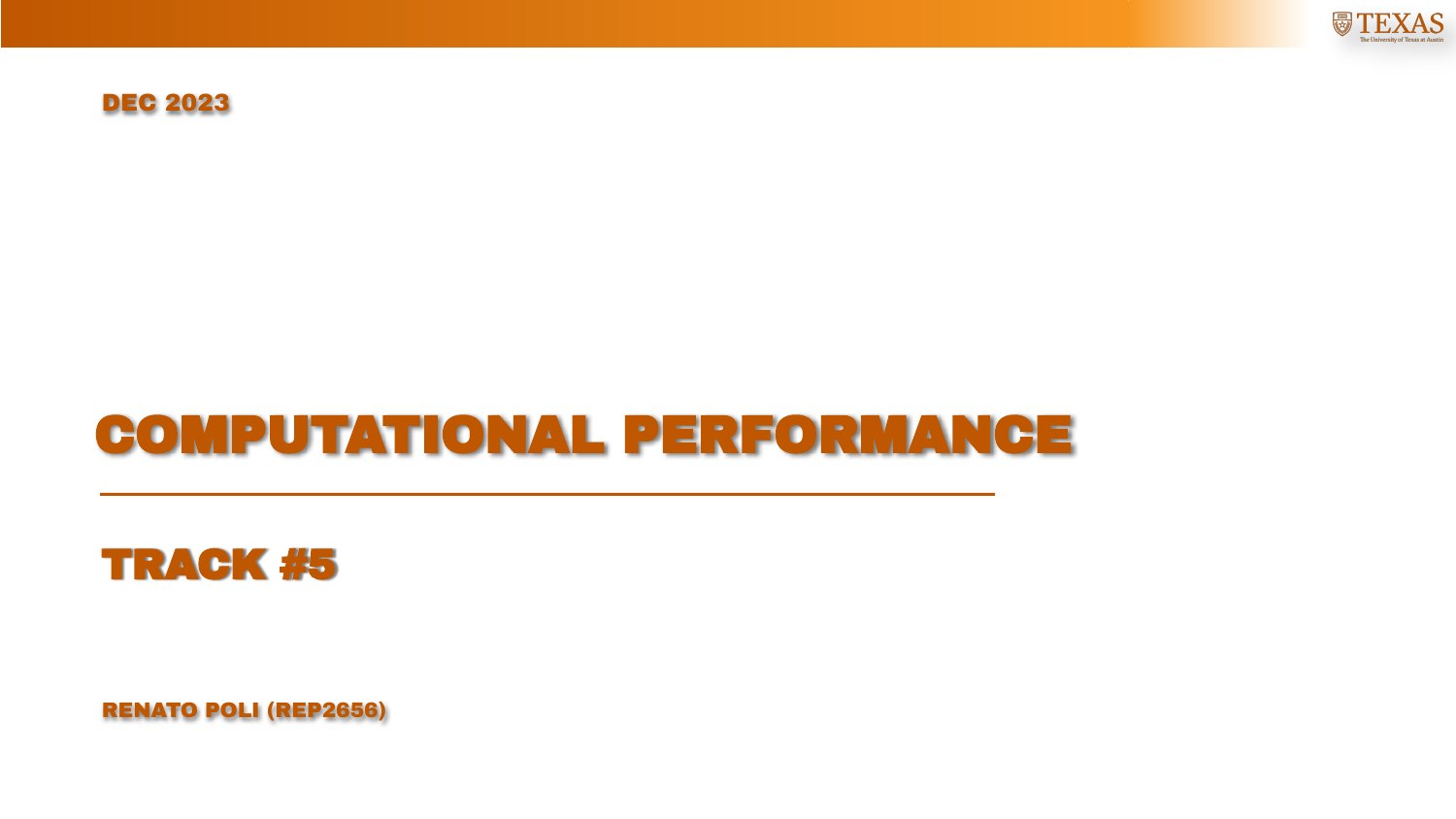

Dec 2023
COMPUTATIONAL PERFORMANCE
TRACK #5

Renato poli (rep2656)